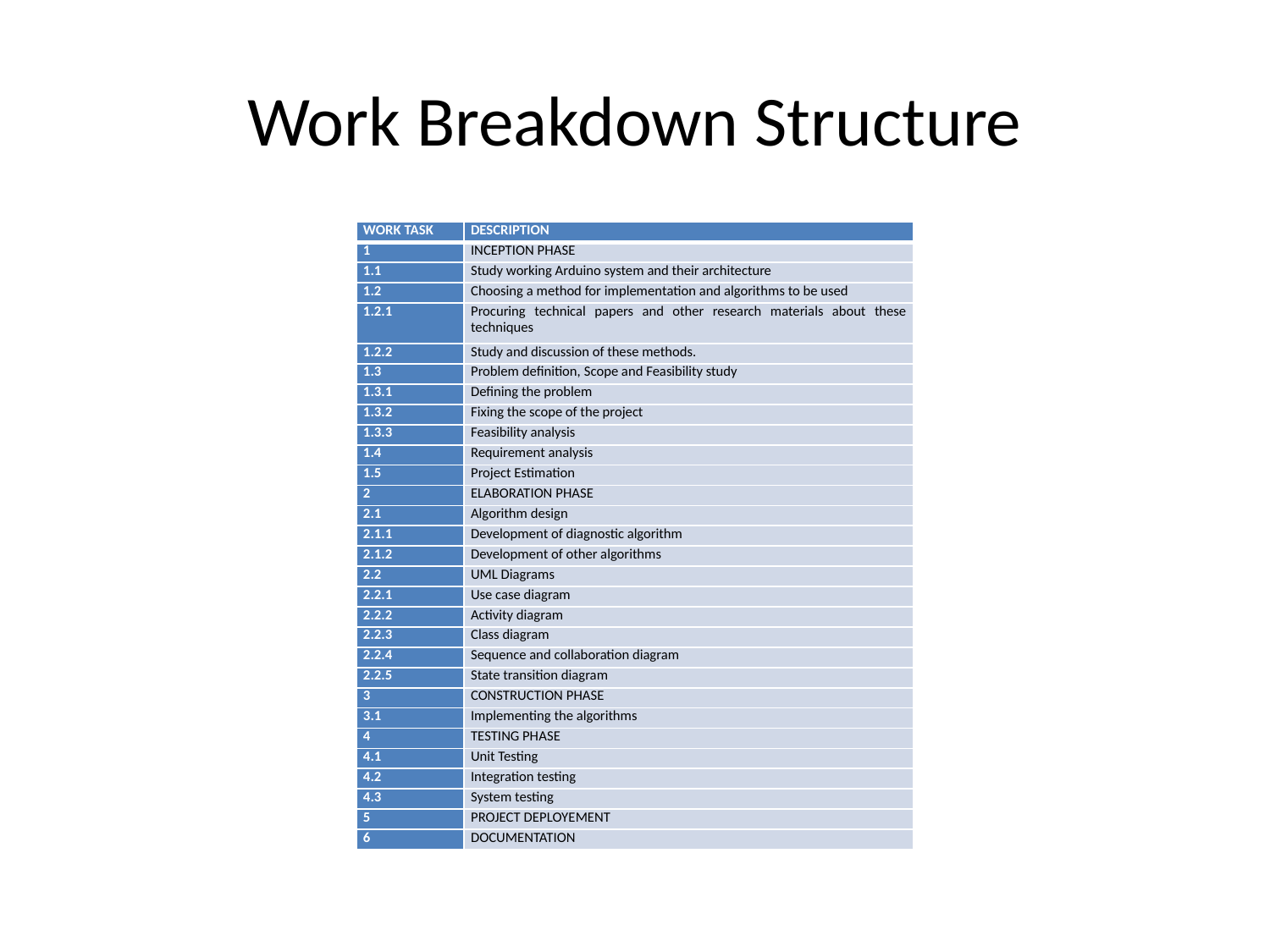

# Work Breakdown Structure
| WORK TASK | DESCRIPTION |
| --- | --- |
| 1 | INCEPTION PHASE |
| 1.1 | Study working Arduino system and their architecture |
| 1.2 | Choosing a method for implementation and algorithms to be used |
| 1.2.1 | Procuring technical papers and other research materials about these techniques |
| 1.2.2 | Study and discussion of these methods. |
| 1.3 | Problem definition, Scope and Feasibility study |
| 1.3.1 | Defining the problem |
| 1.3.2 | Fixing the scope of the project |
| 1.3.3 | Feasibility analysis |
| 1.4 | Requirement analysis |
| 1.5 | Project Estimation |
| 2 | ELABORATION PHASE |
| 2.1 | Algorithm design |
| 2.1.1 | Development of diagnostic algorithm |
| 2.1.2 | Development of other algorithms |
| 2.2 | UML Diagrams |
| 2.2.1 | Use case diagram |
| 2.2.2 | Activity diagram |
| 2.2.3 | Class diagram |
| 2.2.4 | Sequence and collaboration diagram |
| 2.2.5 | State transition diagram |
| 3 | CONSTRUCTION PHASE |
| 3.1 | Implementing the algorithms |
| 4 | TESTING PHASE |
| 4.1 | Unit Testing |
| 4.2 | Integration testing |
| 4.3 | System testing |
| 5 | PROJECT DEPLOYEMENT |
| 6 | DOCUMENTATION |